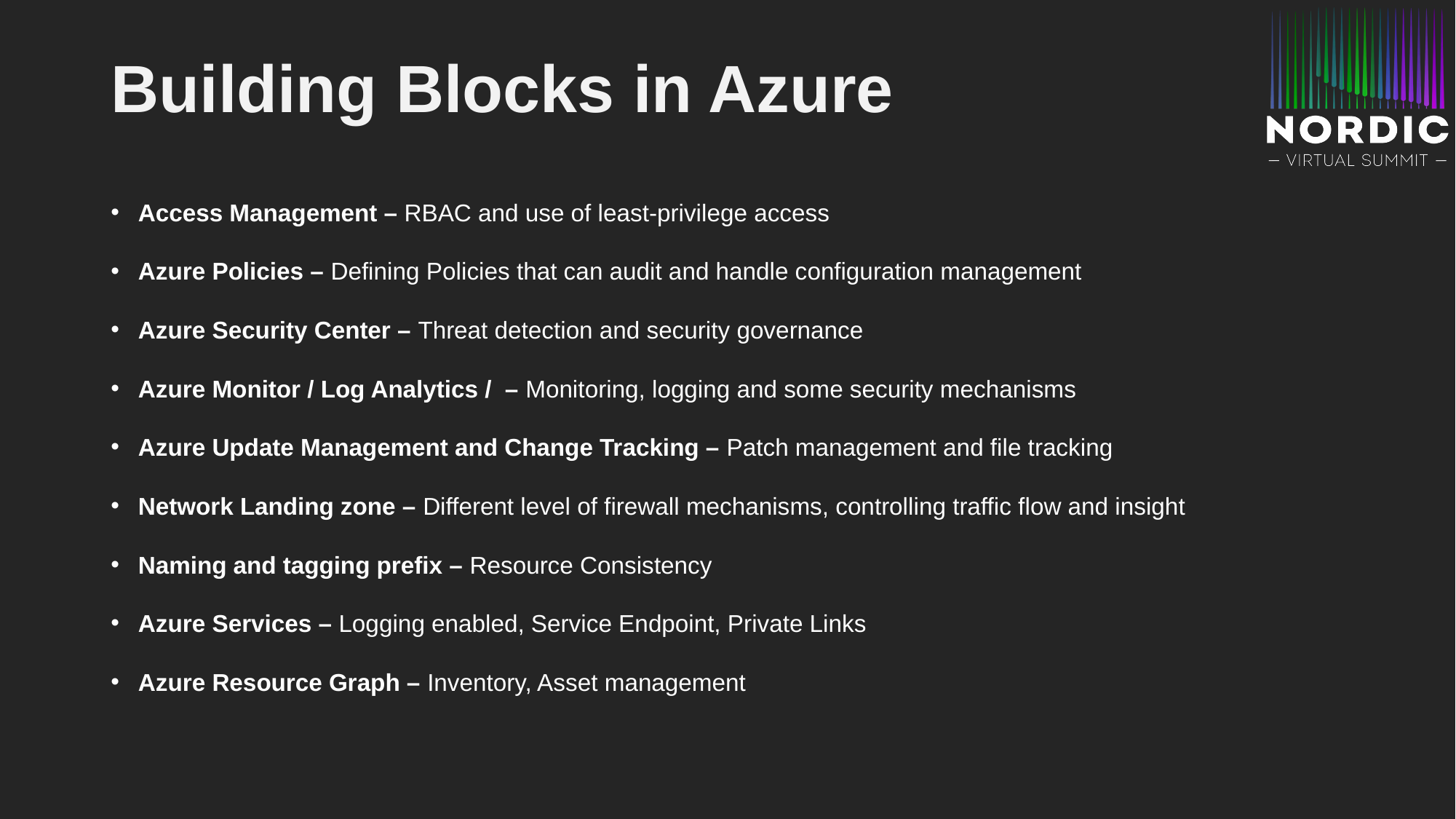

# Building Blocks in Azure
Access Management – RBAC and use of least-privilege access
Azure Policies – Defining Policies that can audit and handle configuration management
Azure Security Center – Threat detection and security governance
Azure Monitor / Log Analytics /  – Monitoring, logging and some security mechanisms
Azure Update Management and Change Tracking – Patch management and file tracking
Network Landing zone – Different level of firewall mechanisms, controlling traffic flow and insight
Naming and tagging prefix – Resource Consistency
Azure Services – Logging enabled, Service Endpoint, Private Links
Azure Resource Graph – Inventory, Asset management